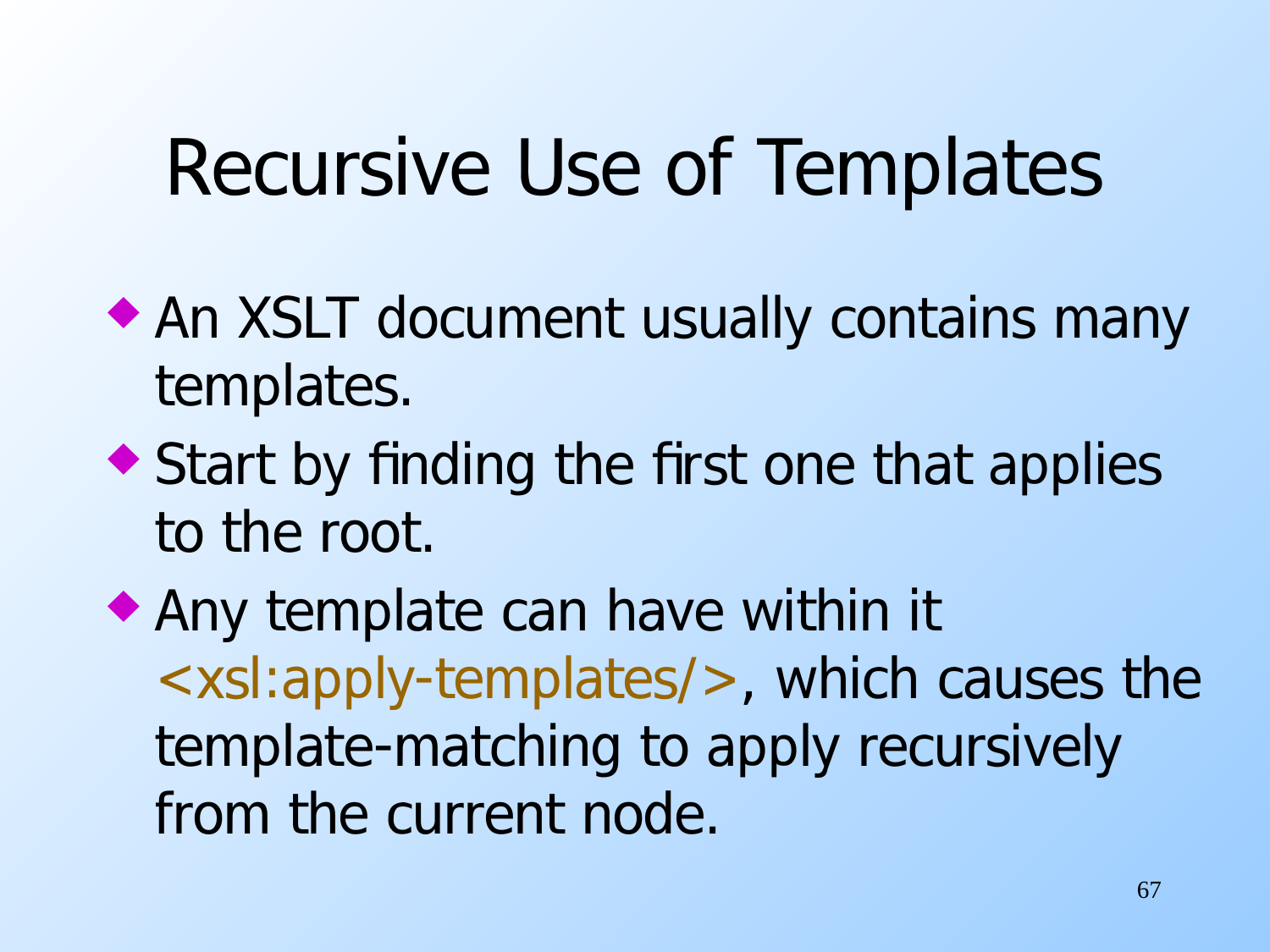

# Recursive Use of Templates
An XSLT document usually contains many templates.
Start by finding the first one that applies to the root.
Any template can have within it <xsl:apply-templates/>, which causes the template-matching to apply recursively from the current node.
67